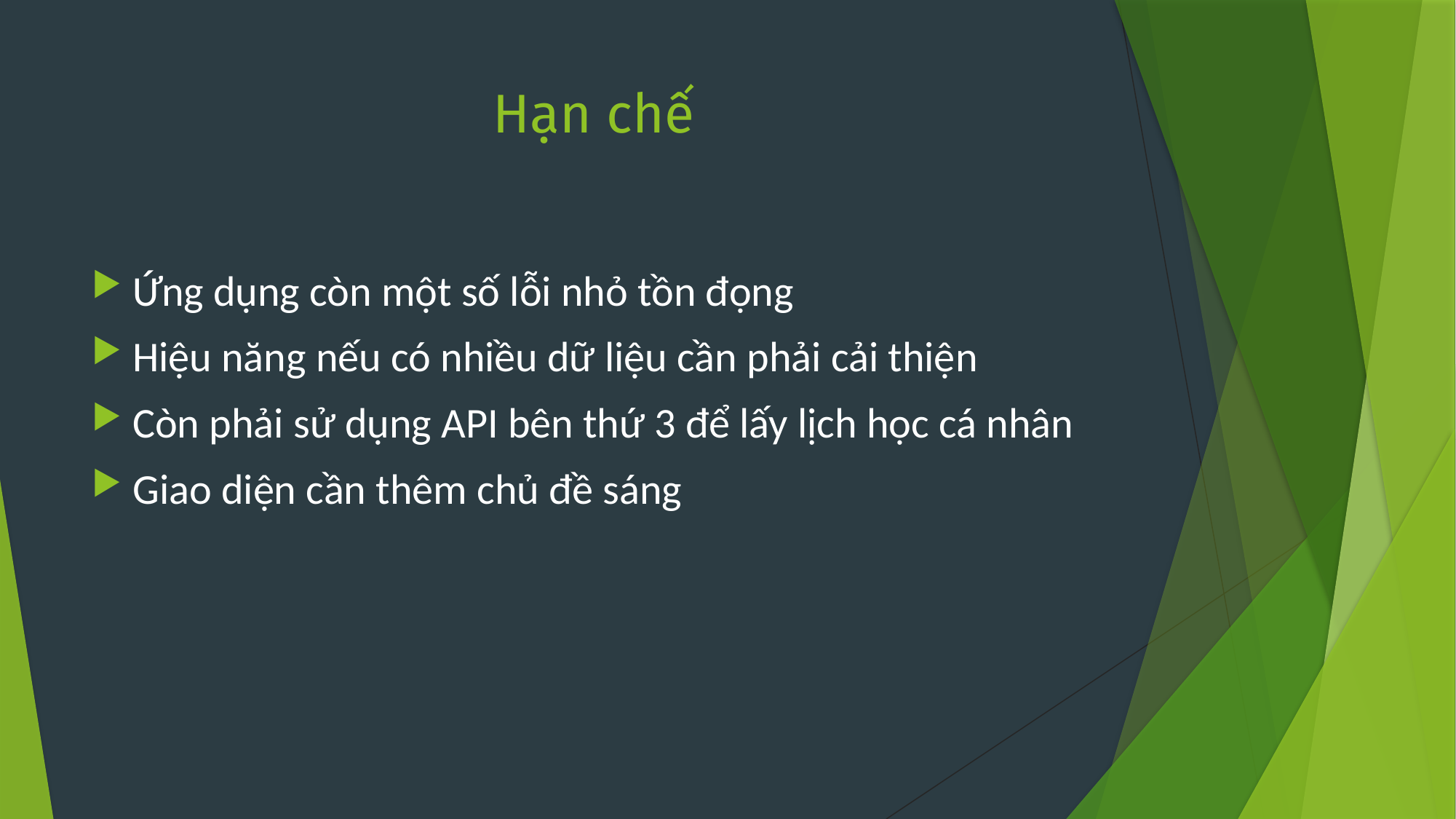

# Hạn chế
Ứng dụng còn một số lỗi nhỏ tồn đọng
Hiệu năng nếu có nhiều dữ liệu cần phải cải thiện
Còn phải sử dụng API bên thứ 3 để lấy lịch học cá nhân
Giao diện cần thêm chủ đề sáng